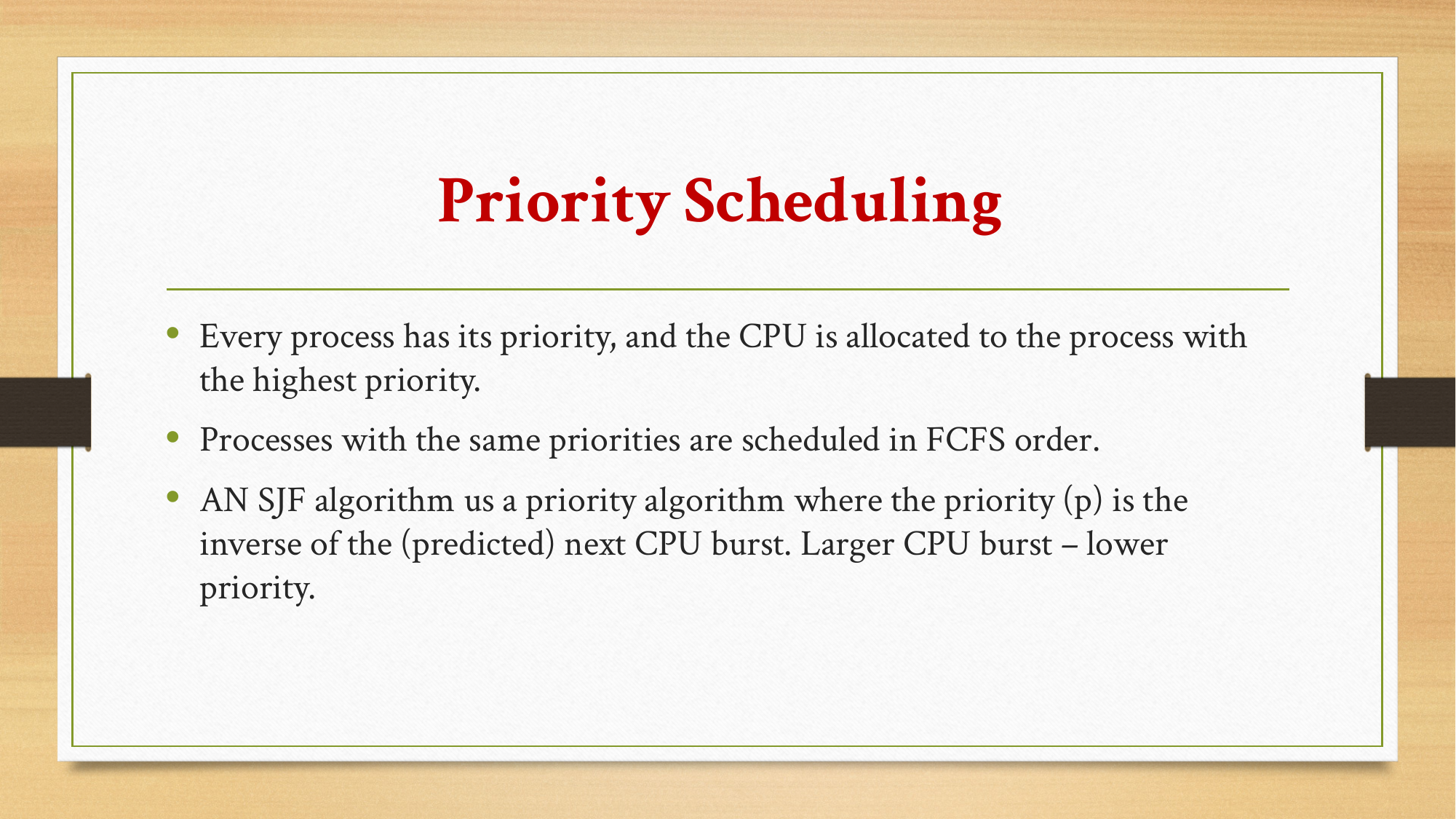

# Priority Scheduling
Every process has its priority, and the CPU is allocated to the process with the highest priority.
Processes with the same priorities are scheduled in FCFS order.
AN SJF algorithm us a priority algorithm where the priority (p) is the inverse of the (predicted) next CPU burst. Larger CPU burst – lower priority.